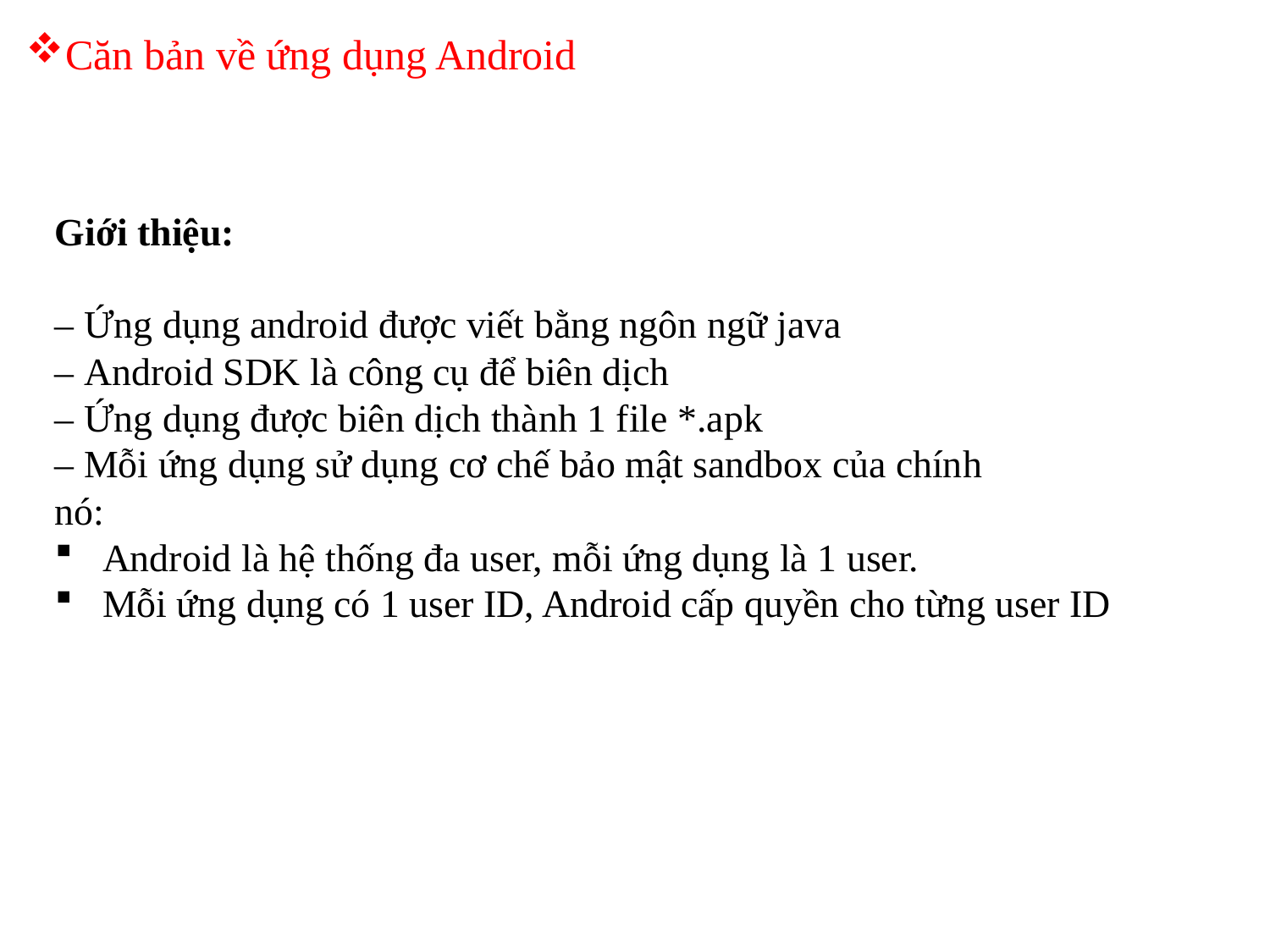

Căn bản về ứng dụng Android
Giới thiệu:

– Ứng dụng android được viết bằng ngôn ngữ java
– Android SDK là công cụ để biên dịch
– Ứng dụng được biên dịch thành 1 file *.apk
– Mỗi ứng dụng sử dụng cơ chế bảo mật sandbox của chính
nó:
Android là hệ thống đa user, mỗi ứng dụng là 1 user.
Mỗi ứng dụng có 1 user ID, Android cấp quyền cho từng user ID